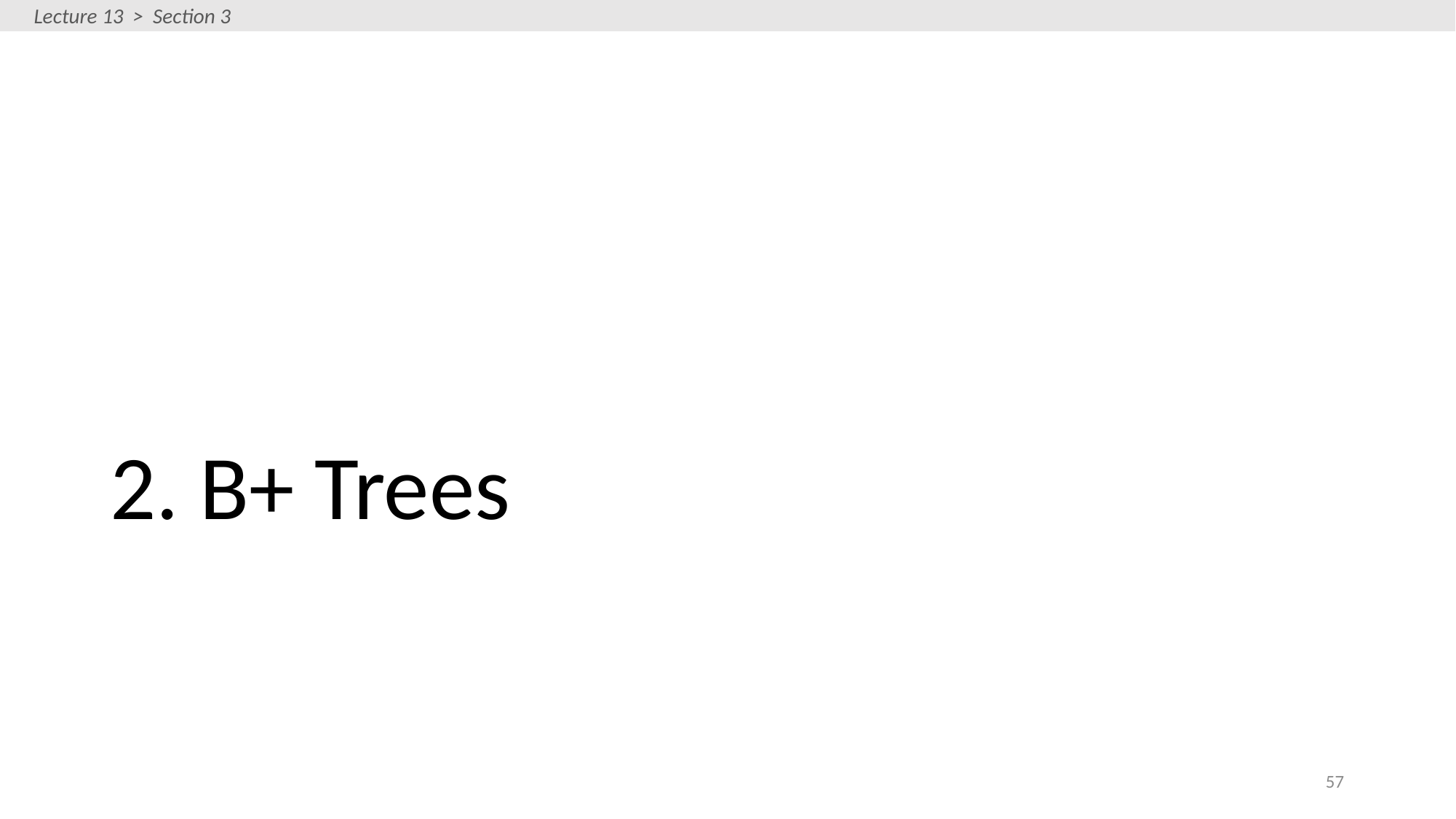

Lecture 13  >  Section 3
# 2. B+ Trees
57